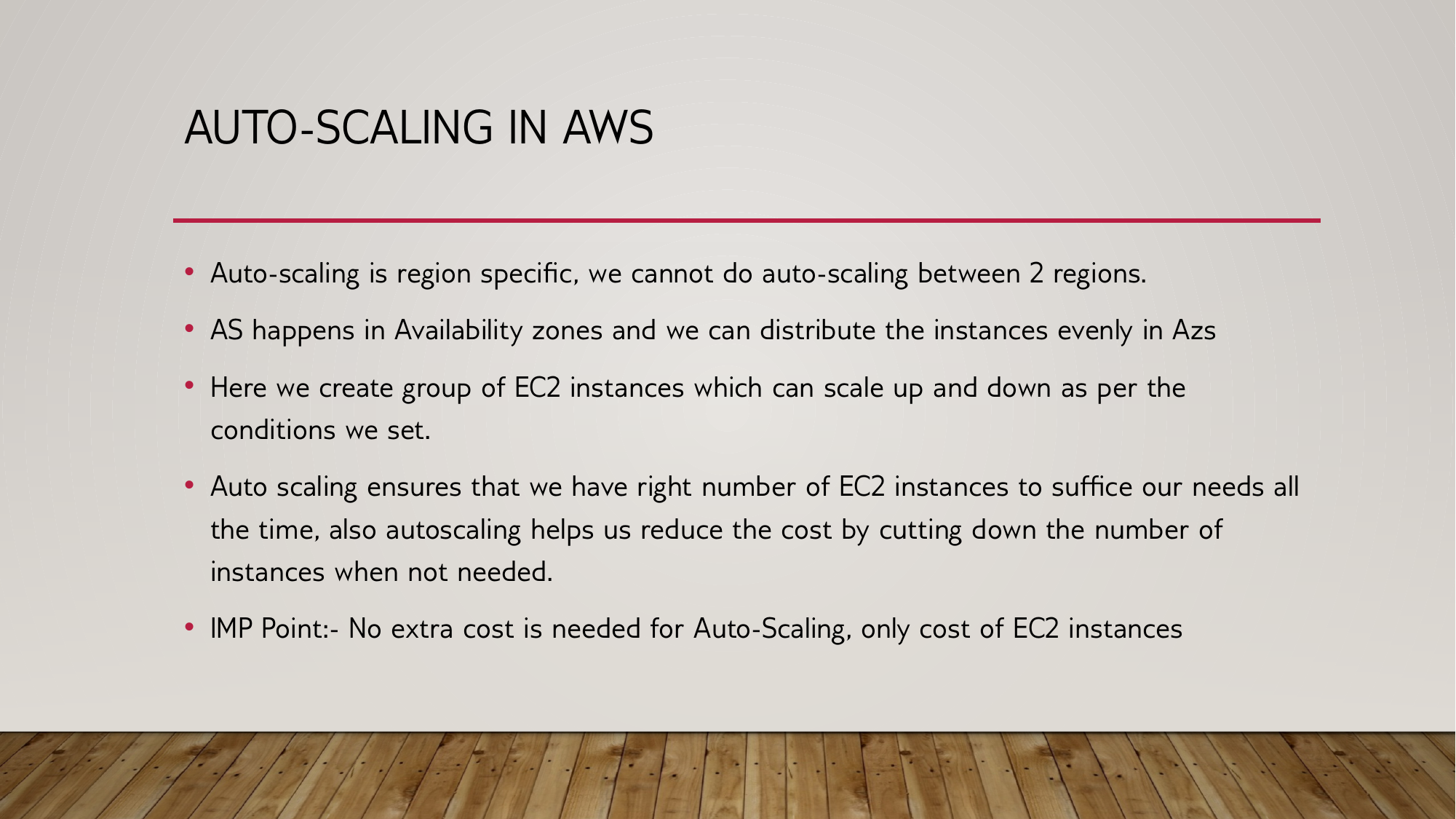

# Auto-scaling in aws
Auto-scaling is region specific, we cannot do auto-scaling between 2 regions.
AS happens in Availability zones and we can distribute the instances evenly in Azs
Here we create group of EC2 instances which can scale up and down as per the conditions we set.
Auto scaling ensures that we have right number of EC2 instances to suffice our needs all the time, also autoscaling helps us reduce the cost by cutting down the number of instances when not needed.
IMP Point:- No extra cost is needed for Auto-Scaling, only cost of EC2 instances